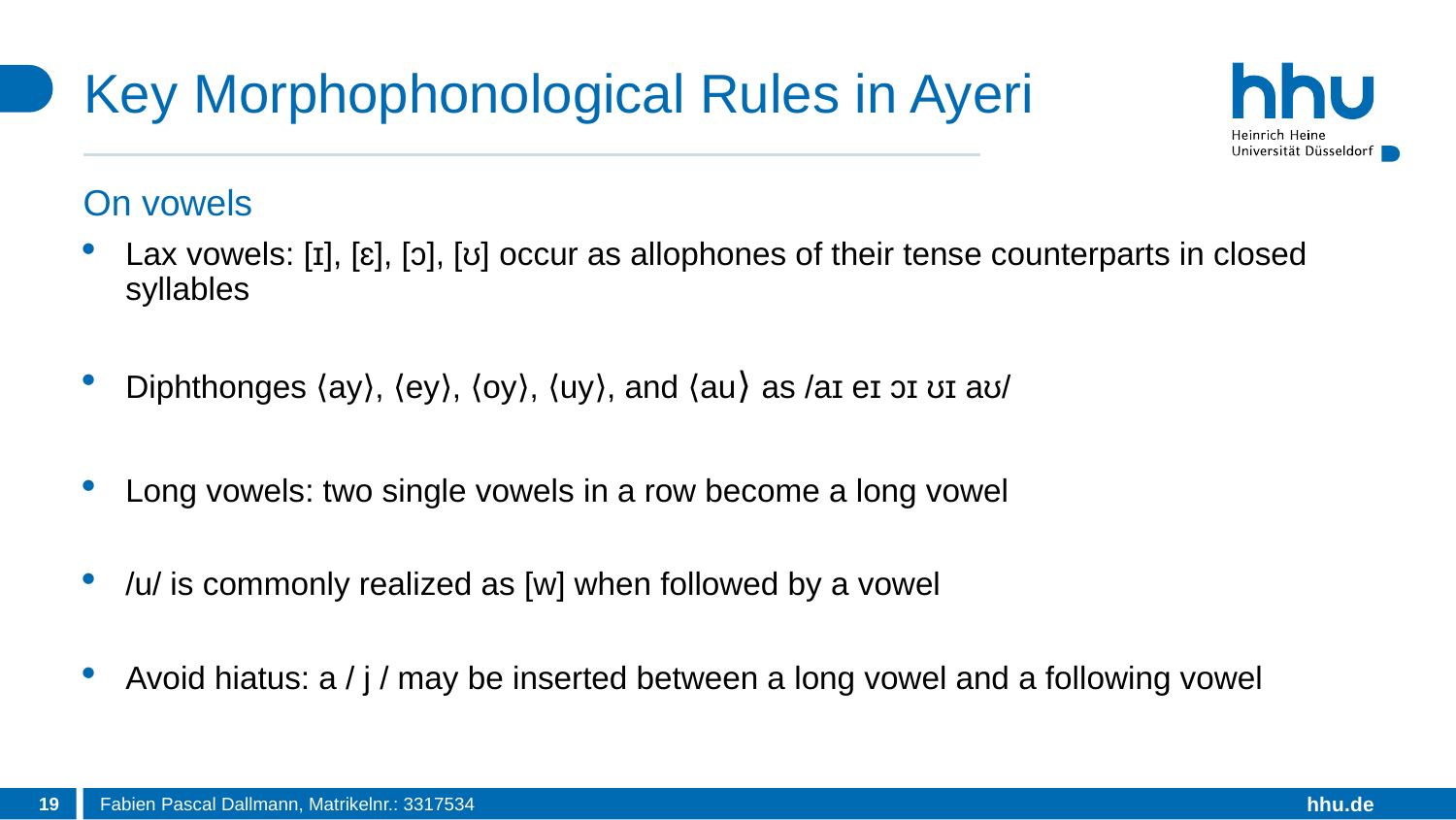

# Key Morphophonological Rules in Ayeri
On vowels
Lax vowels: [ɪ], [ɛ], [ɔ], [ʊ] occur as allophones of their tense counterparts in closed syllables

Diphthonges ⟨ay⟩, ⟨ey⟩, ⟨oy⟩, ⟨uy⟩, and ⟨au⟩ as /aɪ eɪ ɔɪ ʊɪ aʊ/

Long vowels: two single vowels in a row become a long vowel

/u/ is commonly realized as [w] when followed by a vowel

Avoid hiatus: a / j / may be inserted between a long vowel and a following vowel

19
Fabien Pascal Dallmann, Matrikelnr.: 3317534